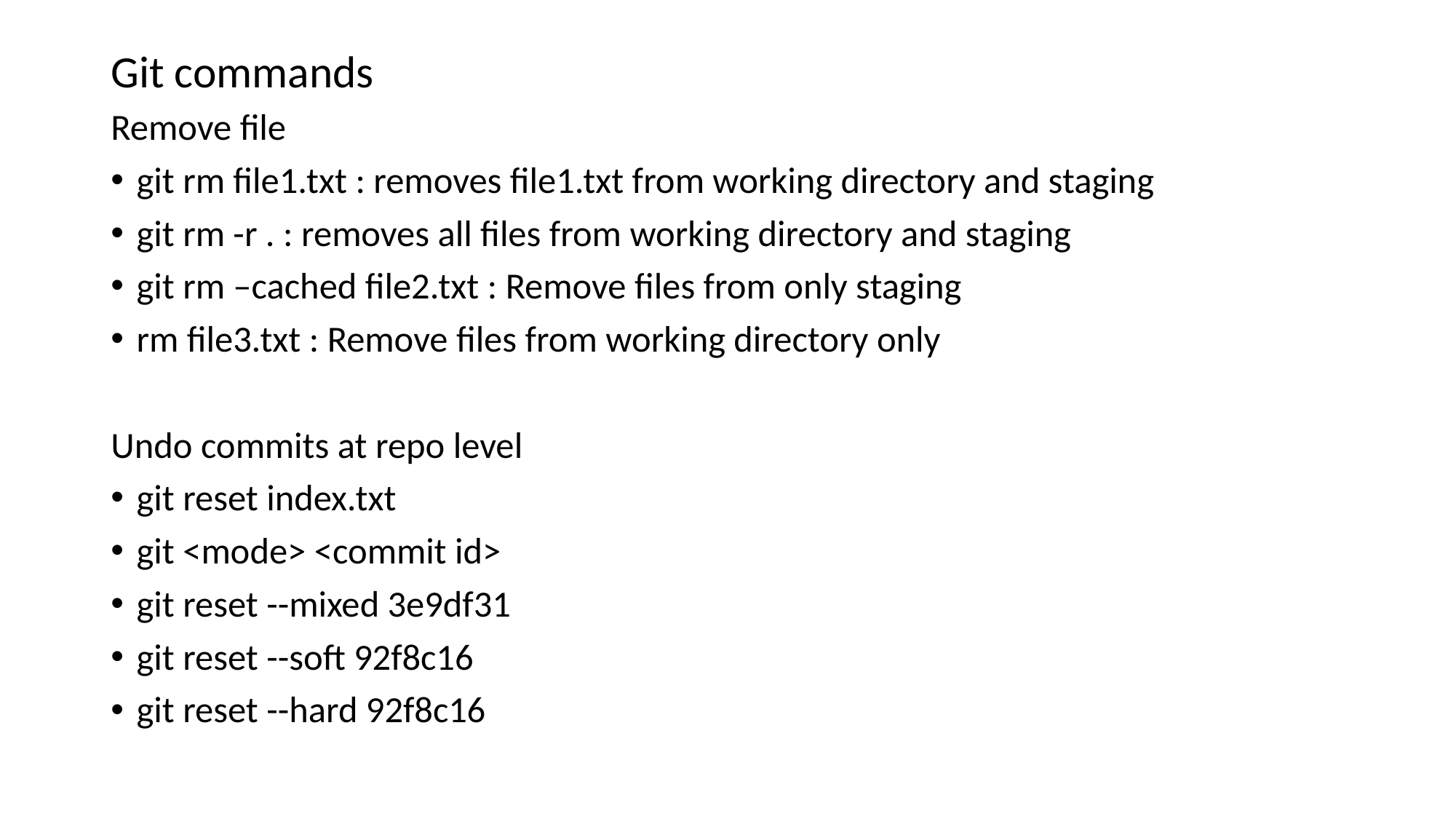

# Git commands
Remove file
git rm file1.txt : removes file1.txt from working directory and staging
git rm -r . : removes all files from working directory and staging
git rm –cached file2.txt : Remove files from only staging
rm file3.txt : Remove files from working directory only

Undo commits at repo level
git reset index.txt
git <mode> <commit id>
git reset --mixed 3e9df31
git reset --soft 92f8c16
git reset --hard 92f8c16